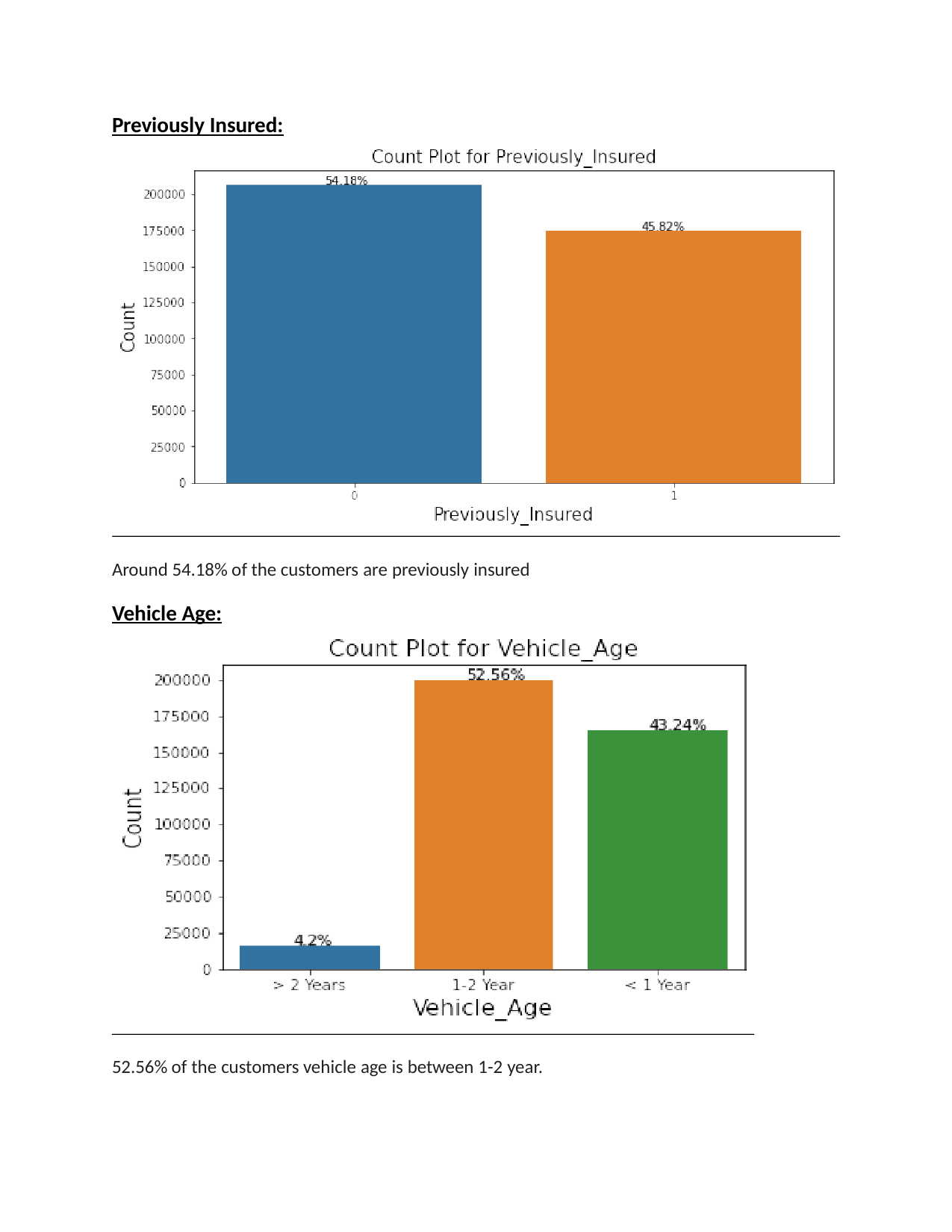

Previously Insured:

Around 54.18% of the customers are previously insured

Vehicle Age:

52.56% of the customers vehicle age is between 1-2 year.